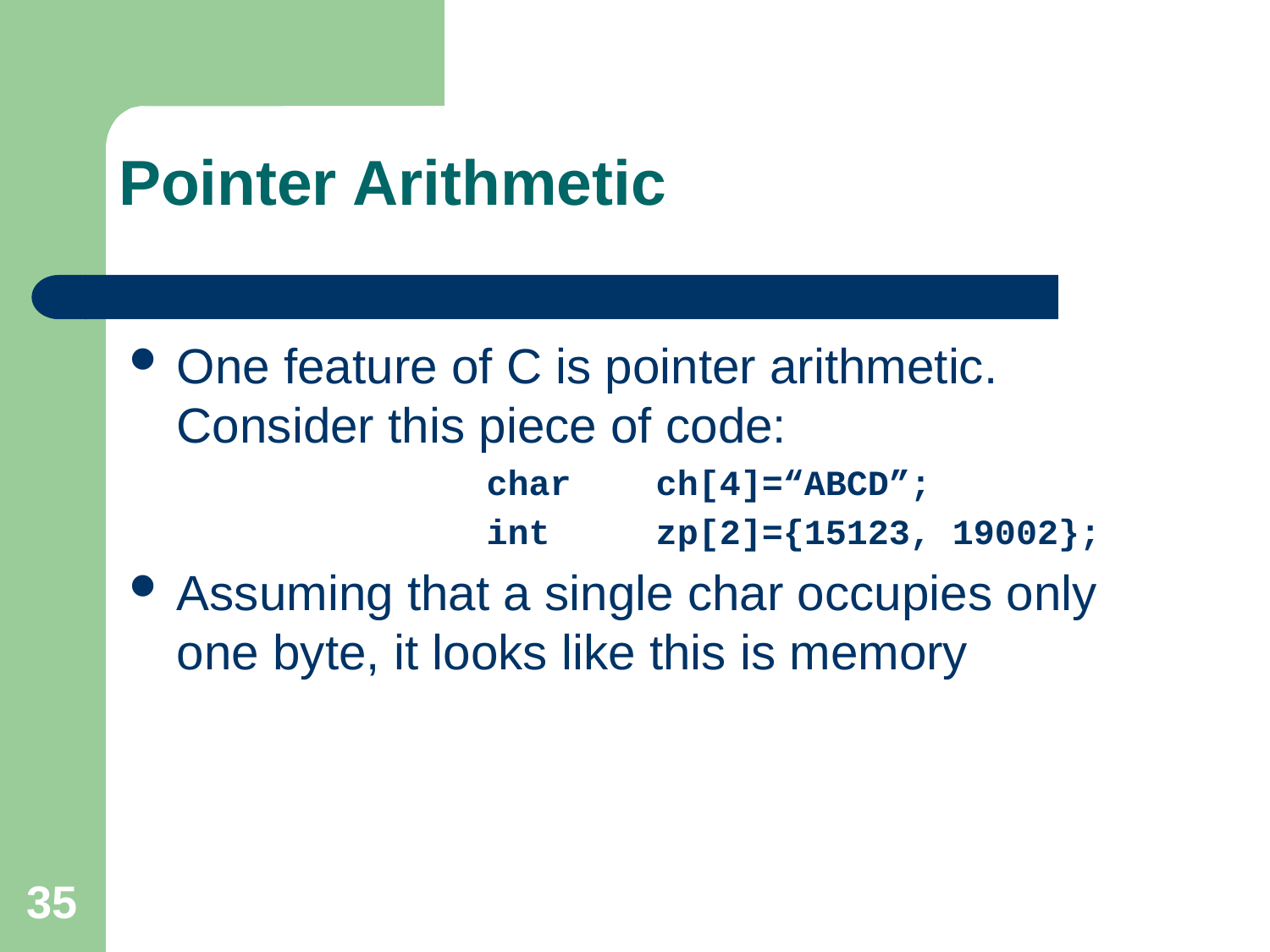

# Pointer Arithmetic
One feature of C is pointer arithmetic. Consider this piece of code:
			char    ch[4]=“ABCD”;
			int     zp[2]={15123, 19002};
Assuming that a single char occupies only one byte, it looks like this is memory
35